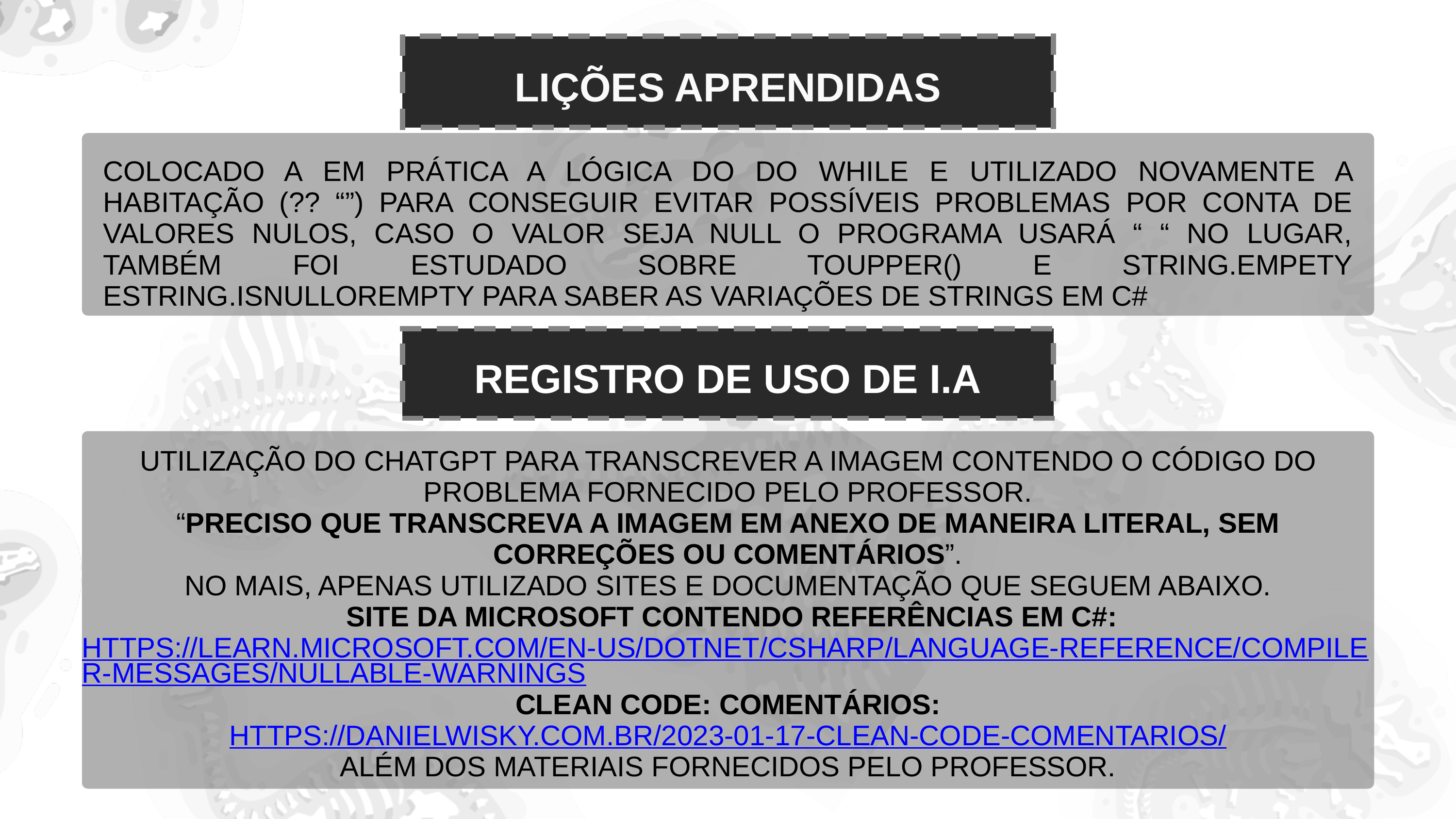

LIÇÕES APRENDIDAS

COLOCADO A EM PRÁTICA A LÓGICA DO DO WHILE E UTILIZADO NOVAMENTE A HABITAÇÃO (?? “”) PARA CONSEGUIR EVITAR POSSÍVEIS PROBLEMAS POR CONTA DE VALORES NULOS, CASO O VALOR SEJA NULL O PROGRAMA USARÁ “ “ NO LUGAR, TAMBÉM FOI ESTUDADO SOBRE TOUPPER() E STRING.EMPETY ESTRING.ISNULLOREMPTY PARA SABER AS VARIAÇÕES DE STRINGS EM C#

REGISTRO DE USO DE I.A

UTILIZAÇÃO DO CHATGPT PARA TRANSCREVER A IMAGEM CONTENDO O CÓDIGO DO PROBLEMA FORNECIDO PELO PROFESSOR.
“PRECISO QUE TRANSCREVA A IMAGEM EM ANEXO DE MANEIRA LITERAL, SEM CORREÇÕES OU COMENTÁRIOS”.
NO MAIS, APENAS UTILIZADO SITES E DOCUMENTAÇÃO QUE SEGUEM ABAIXO.
 SITE DA MICROSOFT CONTENDO REFERÊNCIAS EM C#:
HTTPS://LEARN.MICROSOFT.COM/EN-US/DOTNET/CSHARP/LANGUAGE-REFERENCE/COMPILER-MESSAGES/NULLABLE-WARNINGS
CLEAN CODE: COMENTÁRIOS:
HTTPS://DANIELWISKY.COM.BR/2023-01-17-CLEAN-CODE-COMENTARIOS/
ALÉM DOS MATERIAIS FORNECIDOS PELO PROFESSOR.